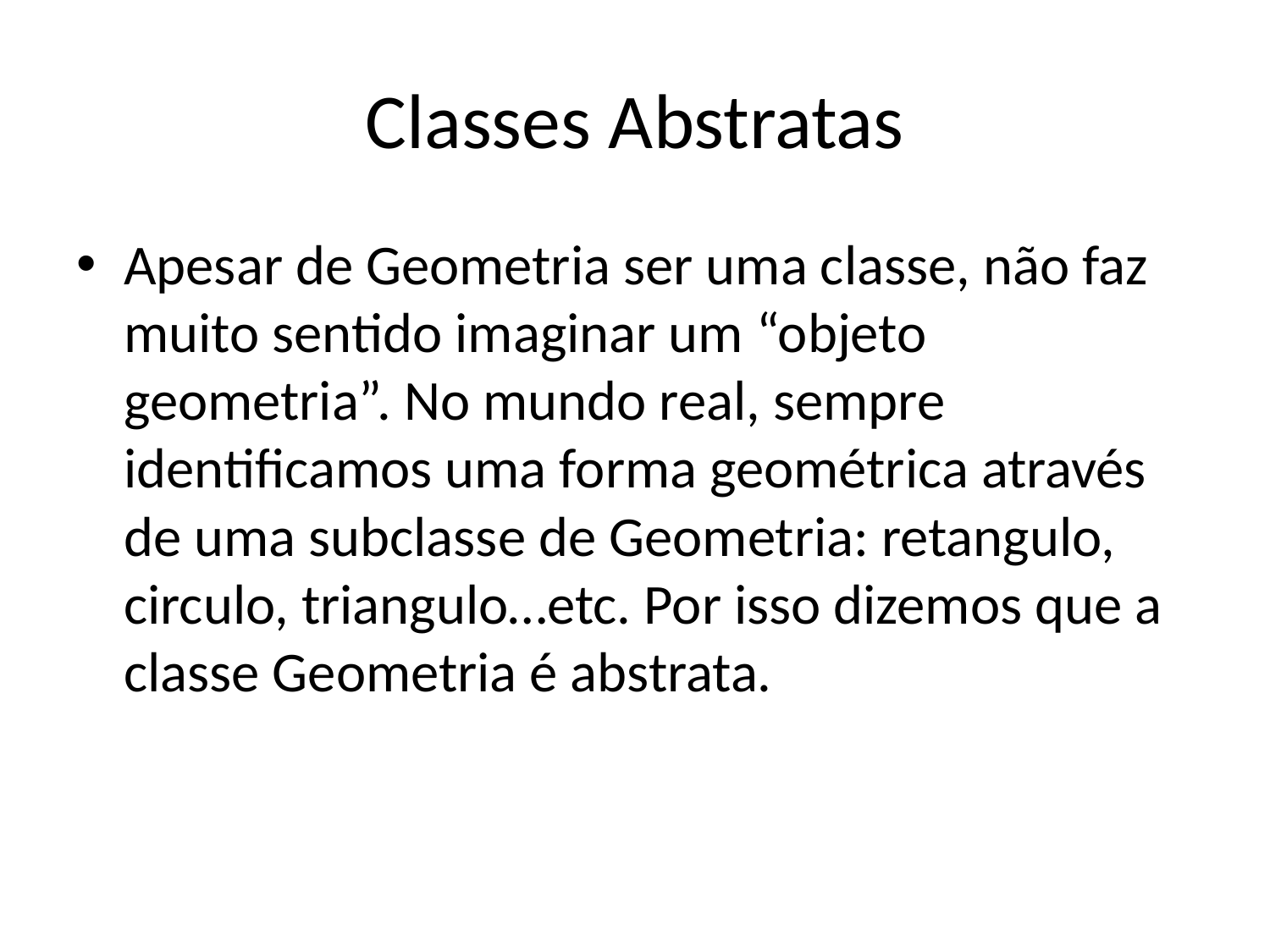

# Classes Abstratas
Apesar de Geometria ser uma classe, não faz muito sentido imaginar um “objeto geometria”. No mundo real, sempre identificamos uma forma geométrica através de uma subclasse de Geometria: retangulo, circulo, triangulo…etc. Por isso dizemos que a classe Geometria é abstrata.